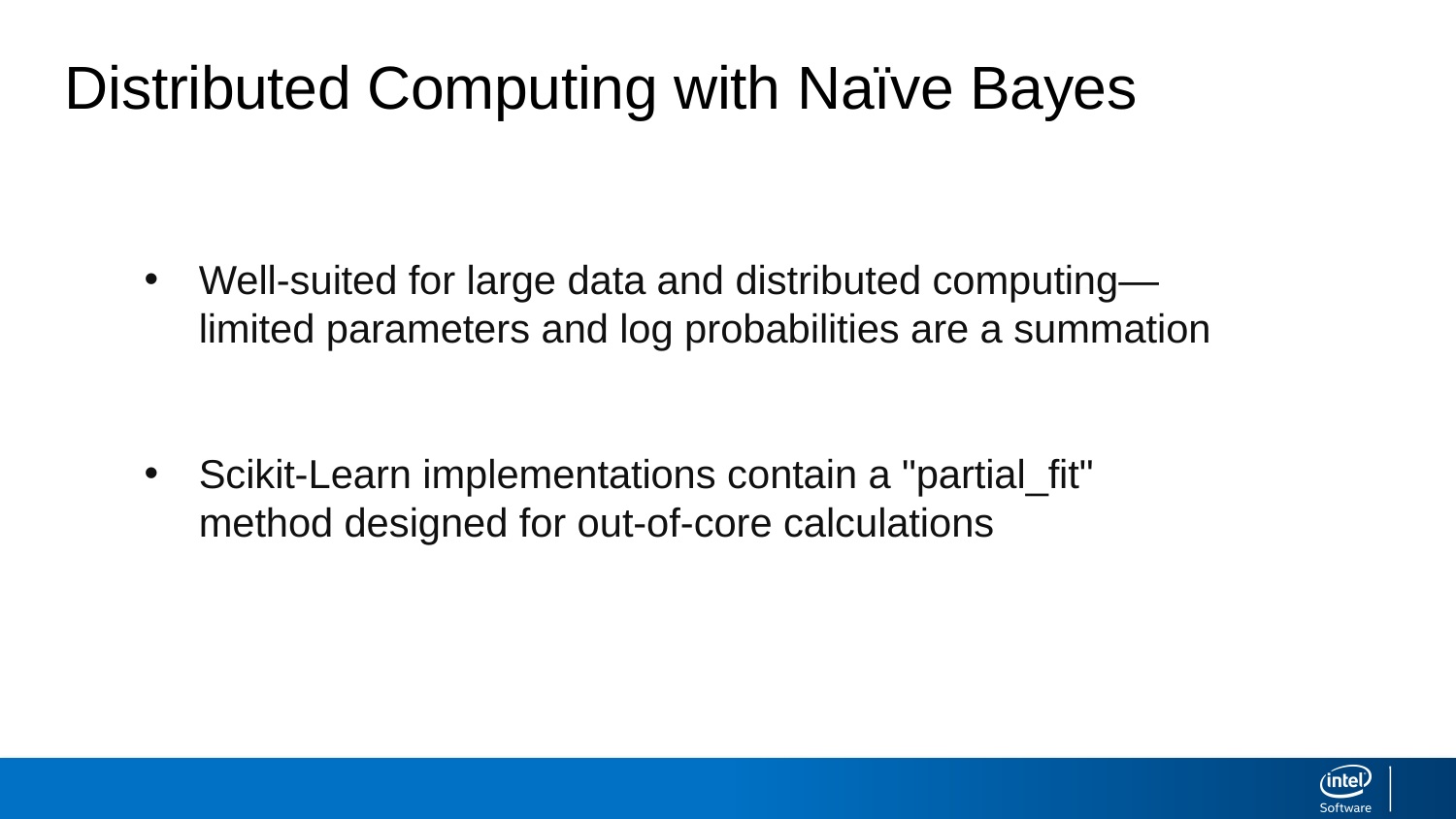

Distributed Computing with Naïve Bayes
Well-suited for large data and distributed computing—limited parameters and log probabilities are a summation

Scikit-Learn implementations contain a "partial_fit" method designed for out-of-core calculations